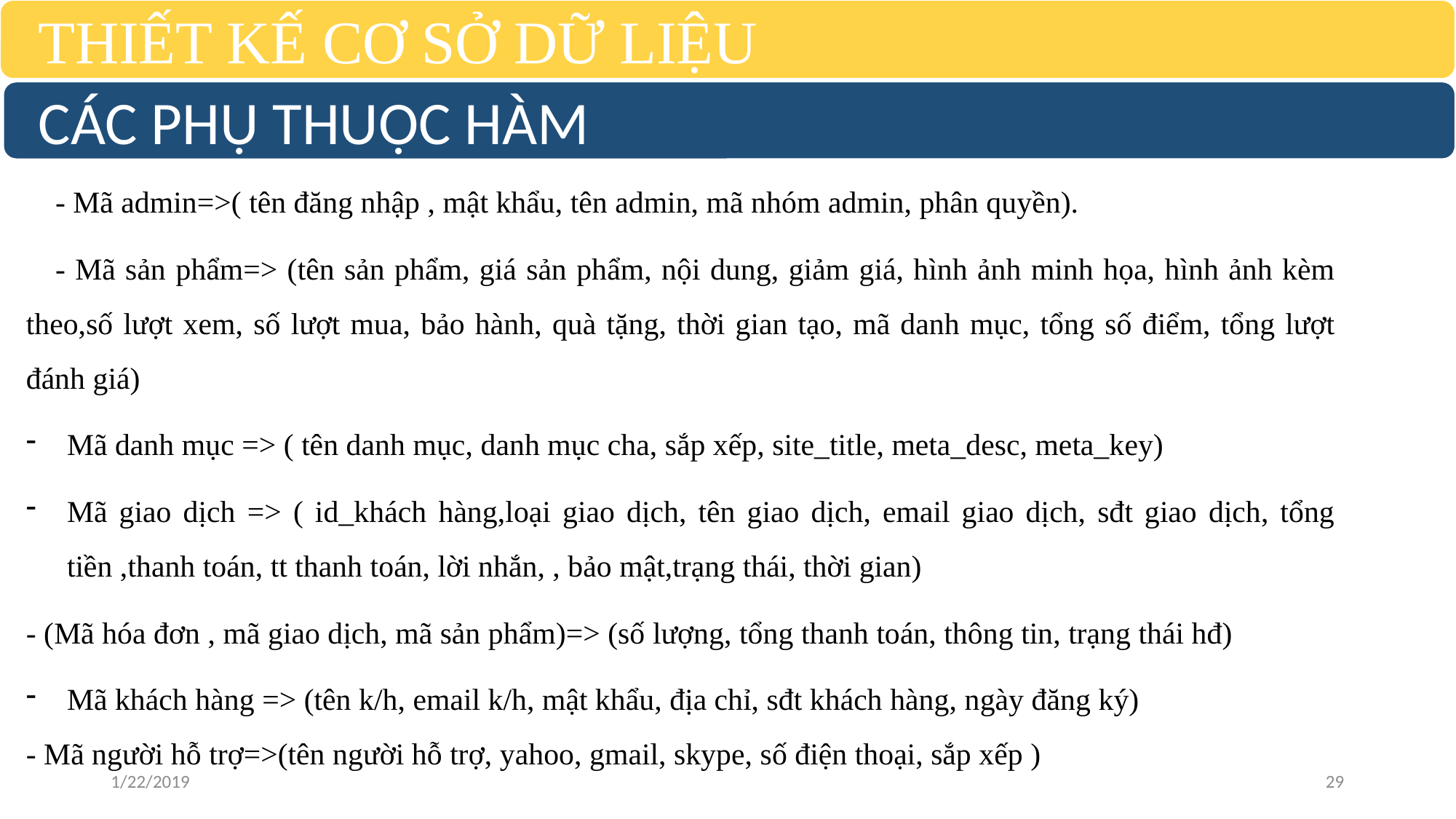

THIẾT KẾ CƠ SỞ DỮ LIỆU

CÁC PHỤ THUỘC HÀM

- Mã admin=>( tên đăng nhập , mật khẩu, tên admin, mã nhóm admin, phân quyền).
- Mã sản phẩm=> (tên sản phẩm, giá sản phẩm, nội dung, giảm giá, hình ảnh minh họa, hình ảnh kèm theo,số lượt xem, số lượt mua, bảo hành, quà tặng, thời gian tạo, mã danh mục, tổng số điểm, tổng lượt đánh giá)
Mã danh mục => ( tên danh mục, danh mục cha, sắp xếp, site_title, meta_desc, meta_key)
Mã giao dịch => ( id_khách hàng,loại giao dịch, tên giao dịch, email giao dịch, sđt giao dịch, tổng tiền ,thanh toán, tt thanh toán, lời nhắn, , bảo mật,trạng thái, thời gian)
- (Mã hóa đơn , mã giao dịch, mã sản phẩm)=> (số lượng, tổng thanh toán, thông tin, trạng thái hđ)
Mã khách hàng => (tên k/h, email k/h, mật khẩu, địa chỉ, sđt khách hàng, ngày đăng ký)
- Mã người hỗ trợ=>(tên người hỗ trợ, yahoo, gmail, skype, số điện thoại, sắp xếp )

1/22/2019
29